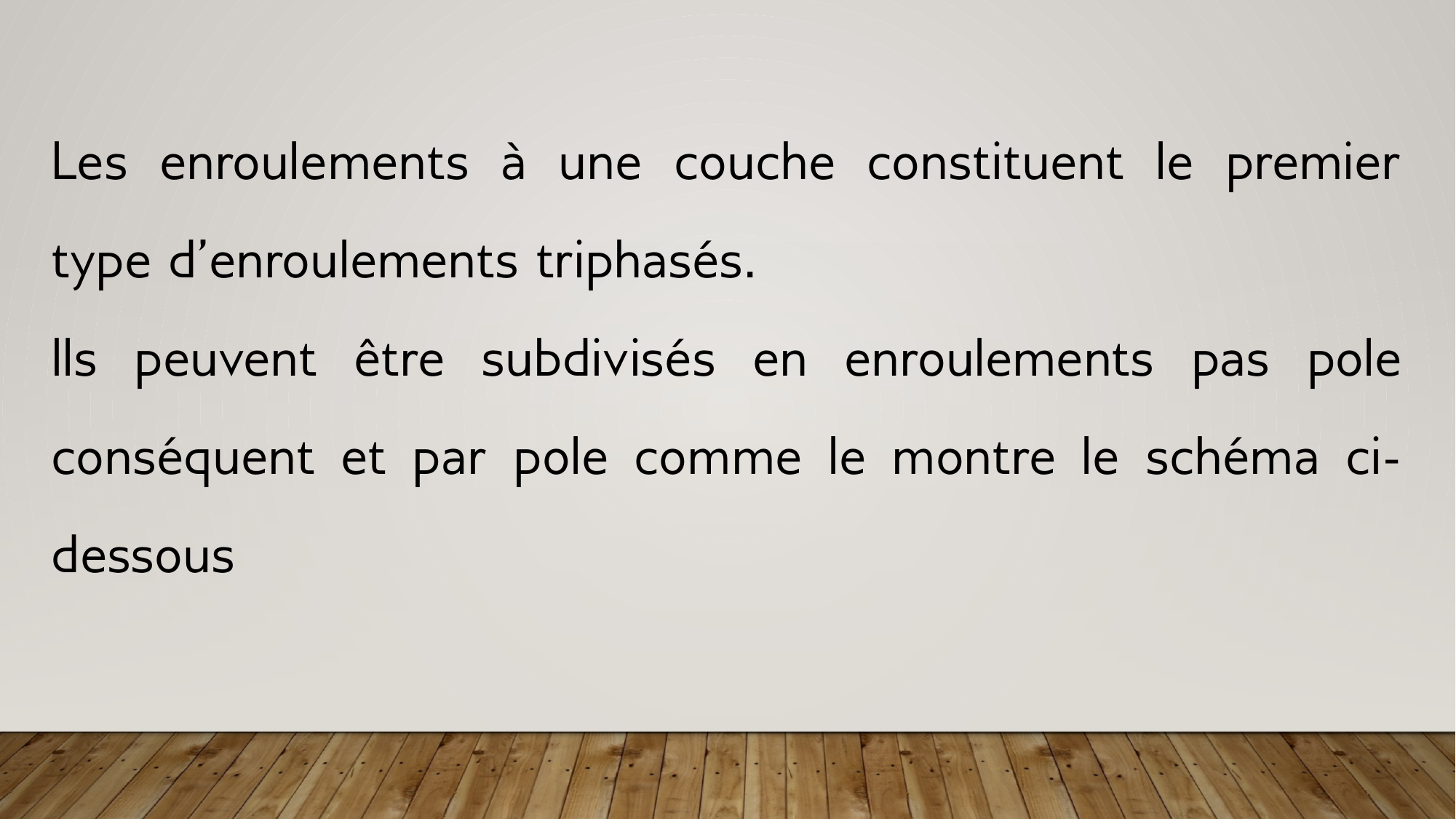

Les enroulements à une couche constituent le premier type d’enroulements triphasés.
Ils peuvent être subdivisés en enroulements pas pole conséquent et par pole comme le montre le schéma ci-dessous